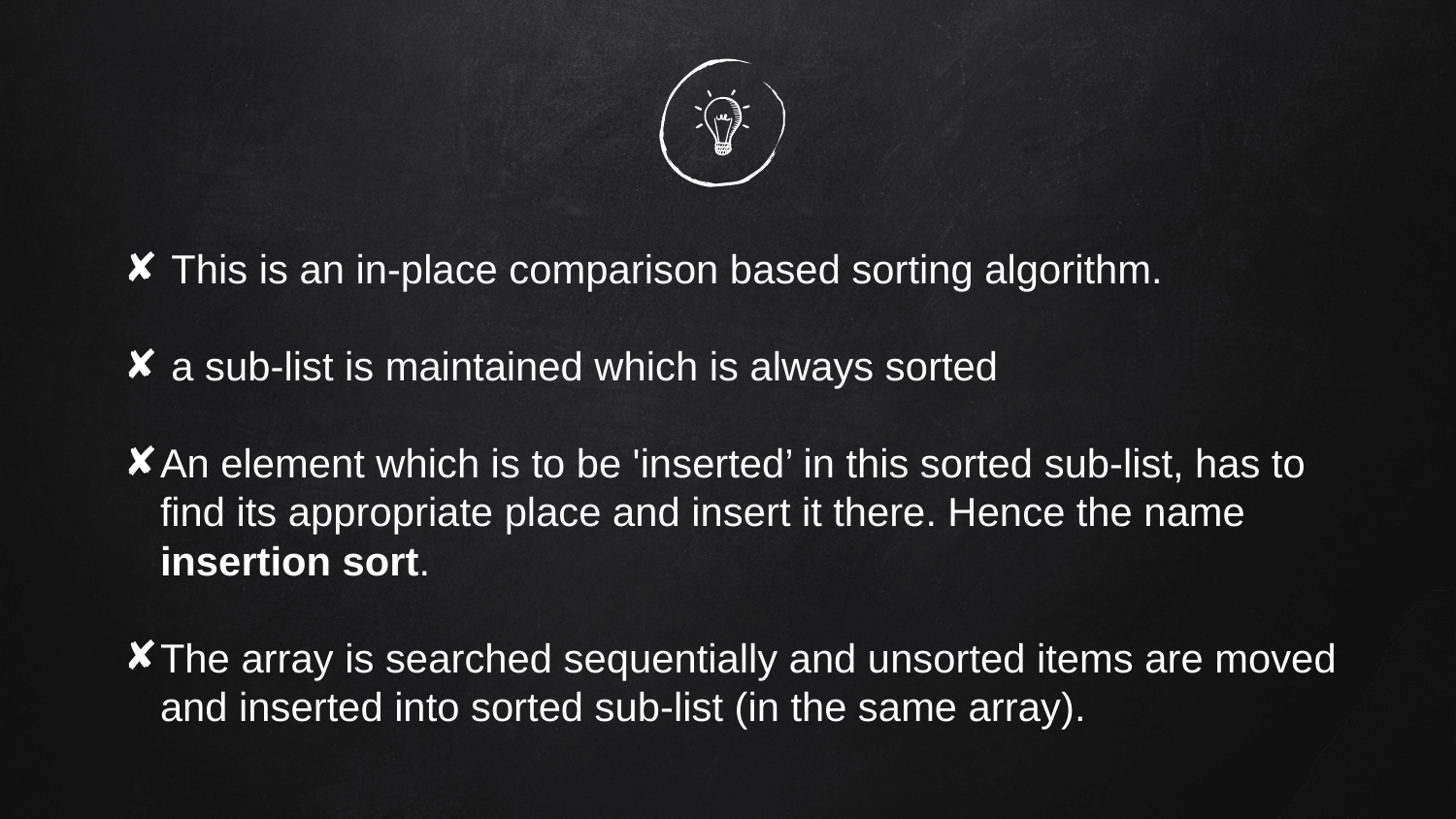

This is an in-place comparison based sorting algorithm.

 a sub-list is maintained which is always sorted

An element which is to be 'inserted’ in this sorted sub-list, has to find its appropriate place and insert it there. Hence the name insertion sort.

The array is searched sequentially and unsorted items are moved and inserted into sorted sub-list (in the same array).